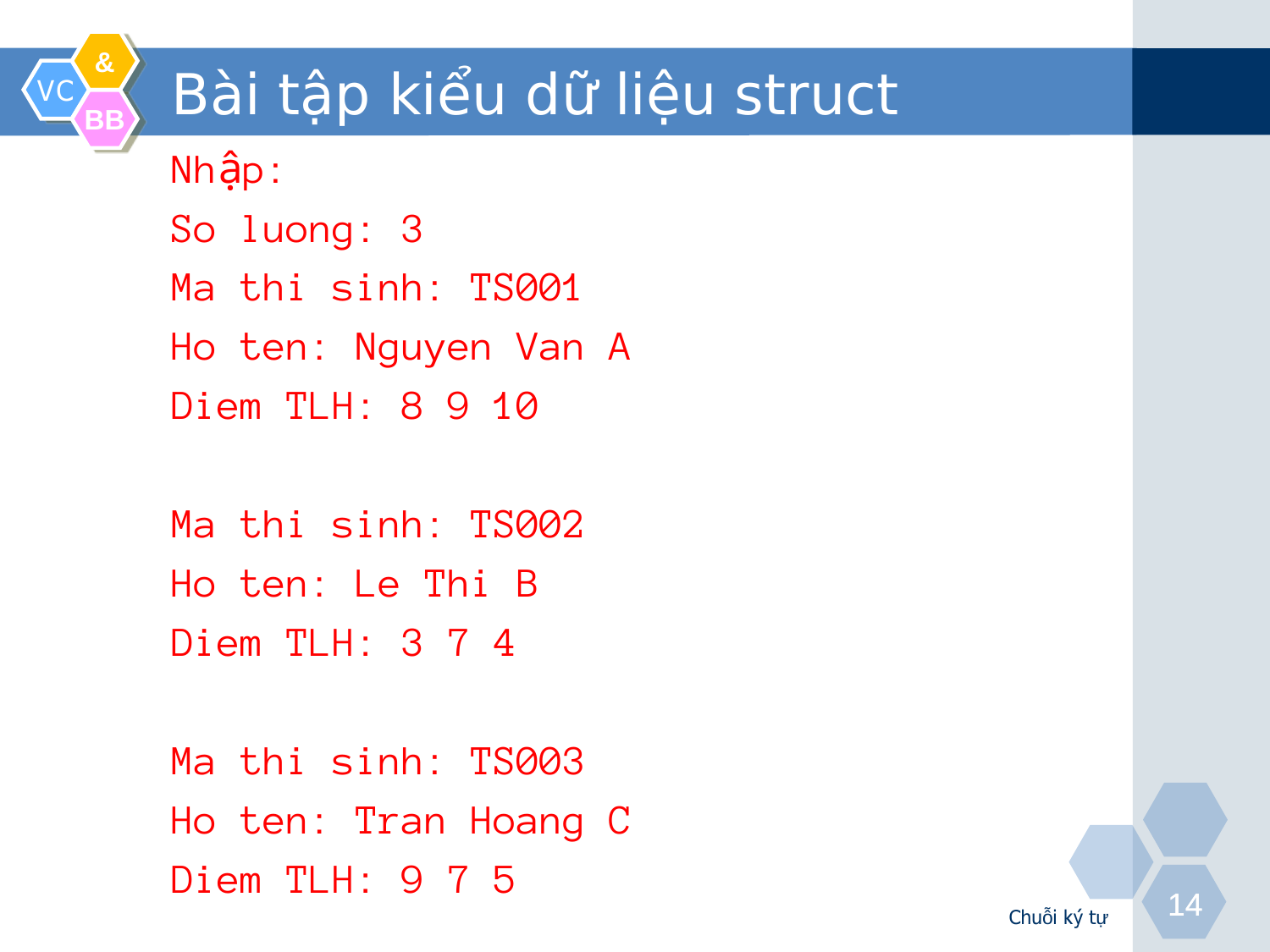

# Bài tập kiểu dữ liệu struct
Nhập:
So luong: 3
Ma thi sinh: TS001
Ho ten: Nguyen Van A
Diem TLH: 8 9 10

Ma thi sinh: TS002
Ho ten: Le Thi B
Diem TLH: 3 7 4

Ma thi sinh: TS003
Ho ten: Tran Hoang C
Diem TLH: 9 7 5

Chuỗi ký tự